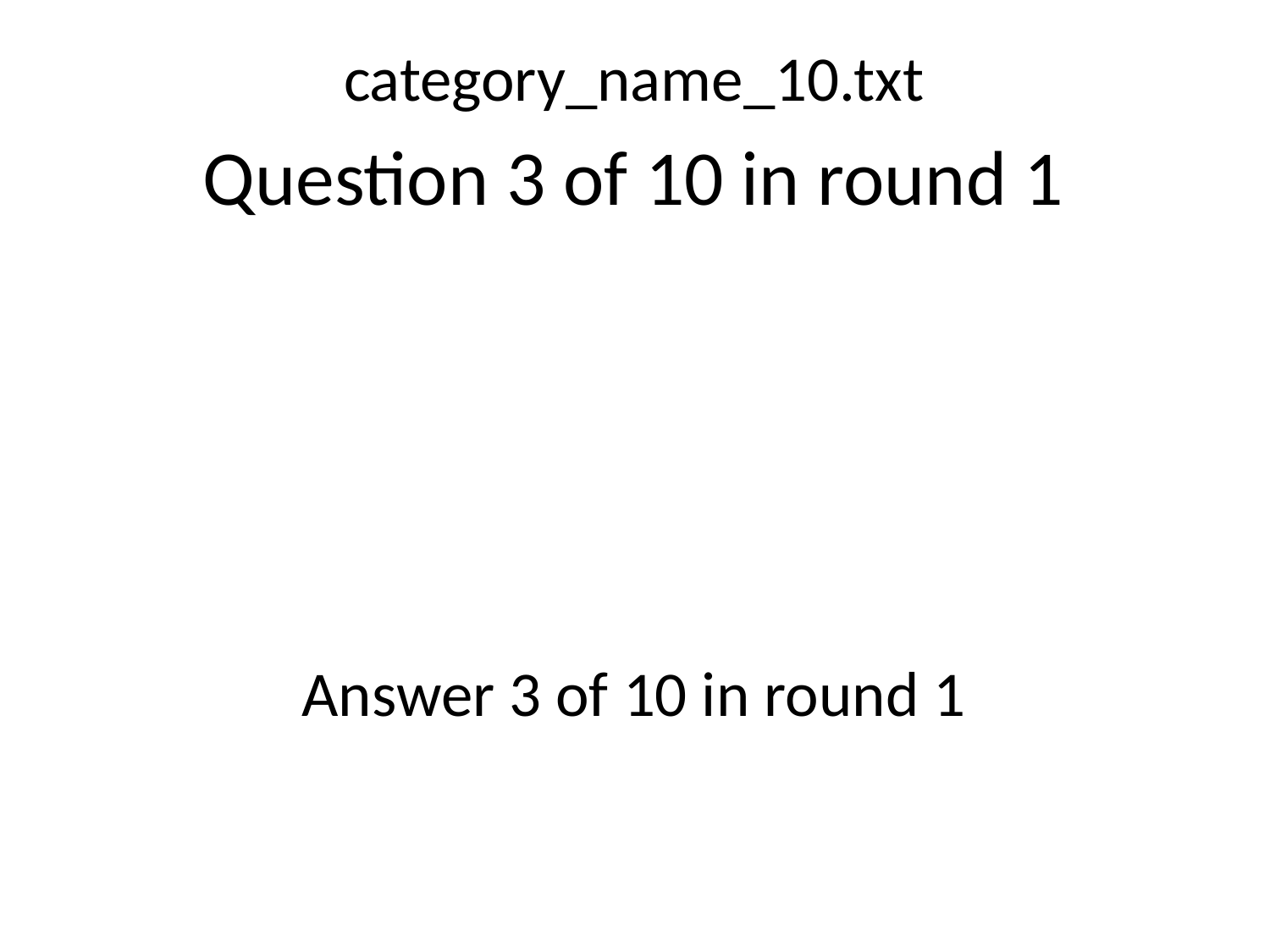

category_name_10.txt
Question 3 of 10 in round 1
Answer 3 of 10 in round 1